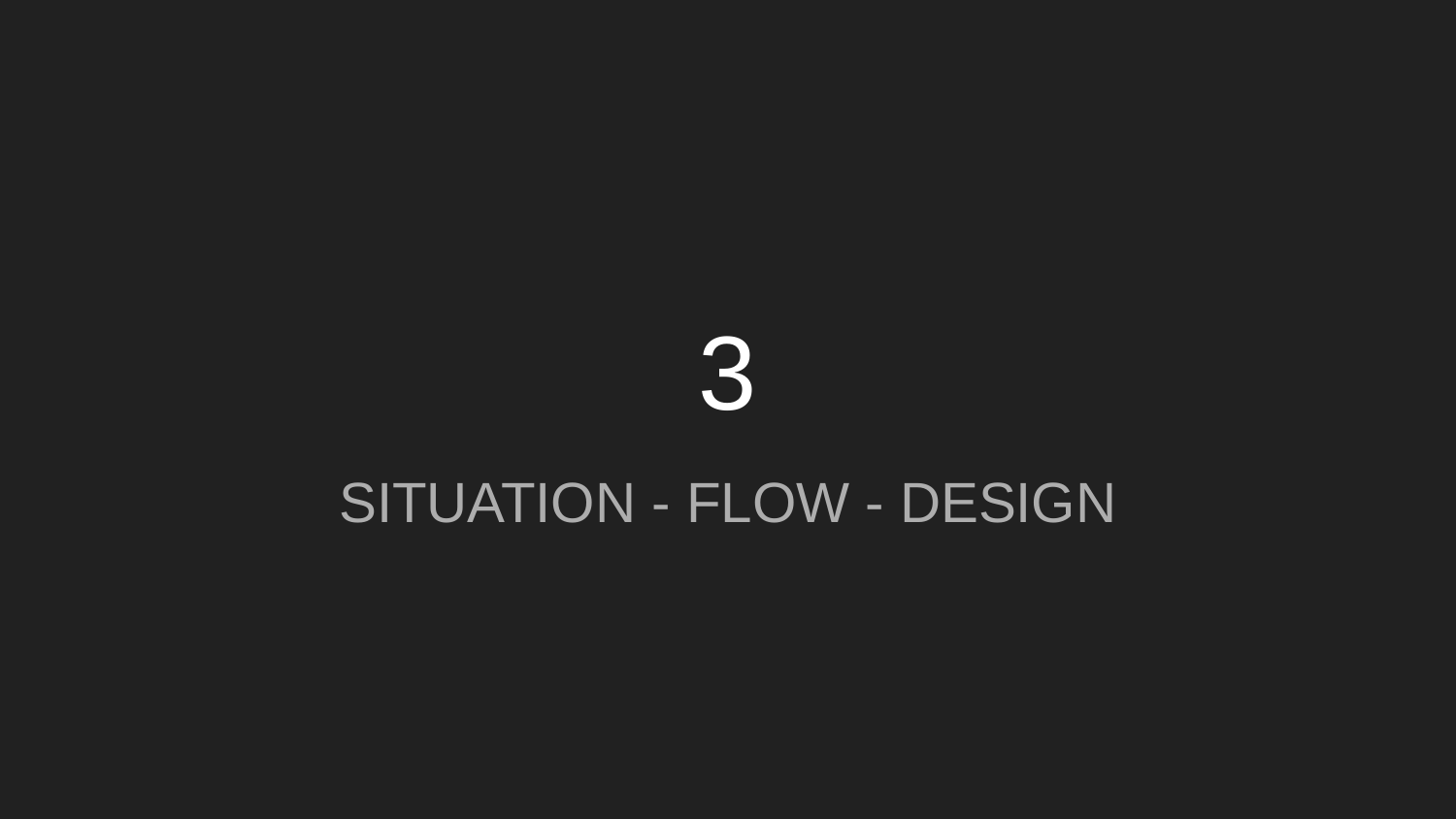

# 3
SITUATION - FLOW - DESIGN